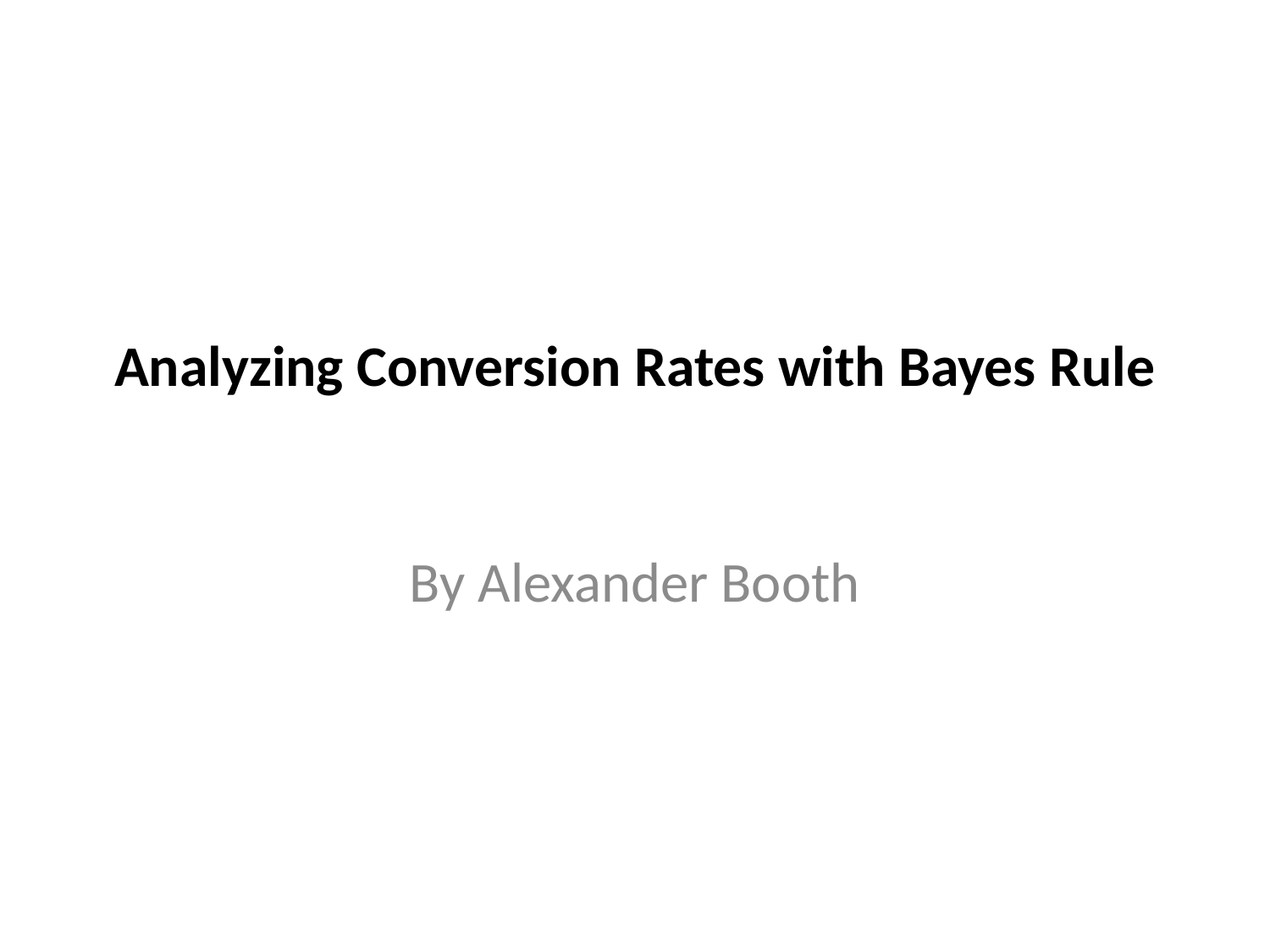

# Analyzing Conversion Rates with Bayes Rule
By Alexander Booth